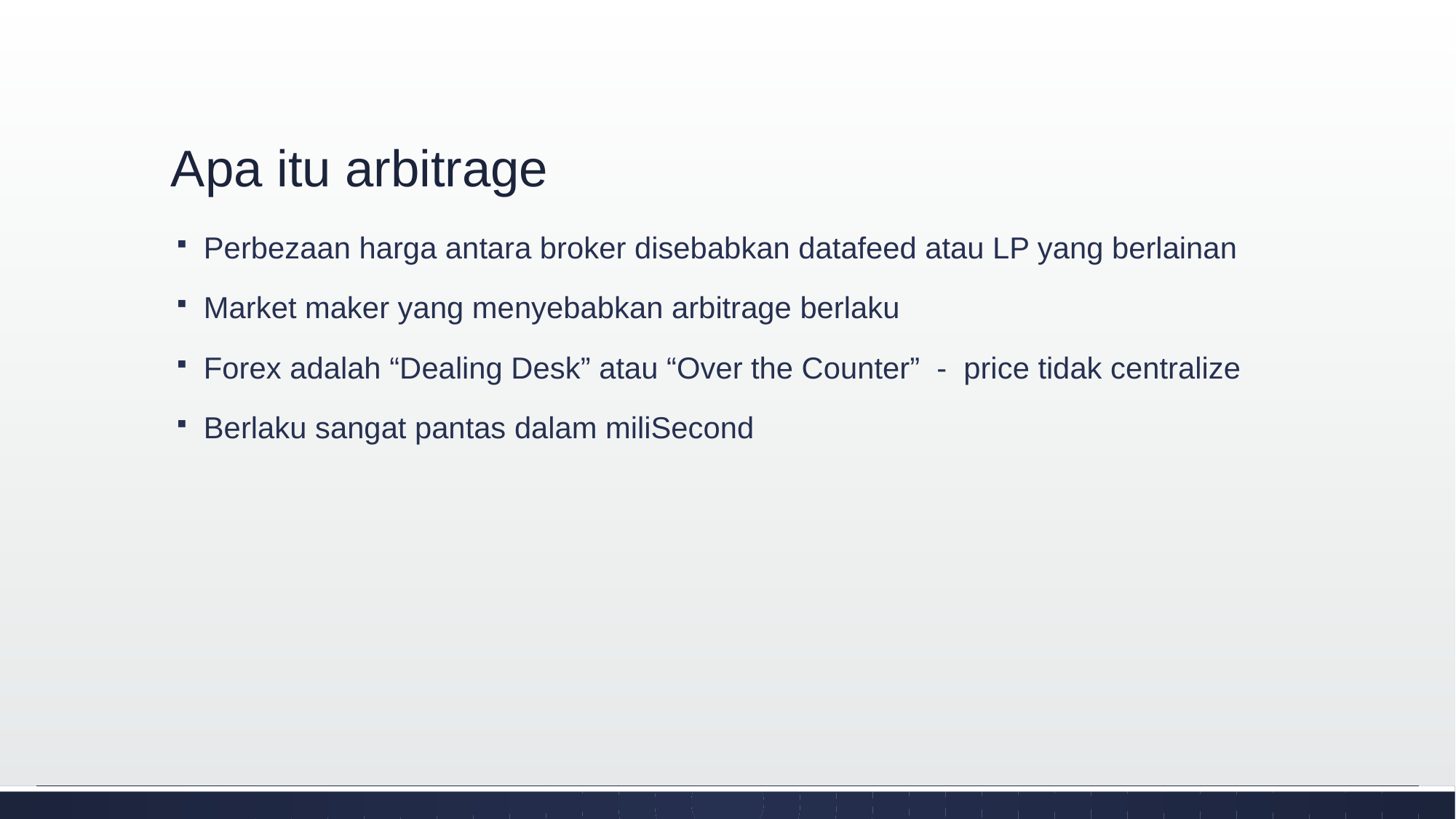

# Apa itu arbitrage
Perbezaan harga antara broker disebabkan datafeed atau LP yang berlainan
Market maker yang menyebabkan arbitrage berlaku
Forex adalah “Dealing Desk” atau “Over the Counter”  -  price tidak centralize
Berlaku sangat pantas dalam miliSecond